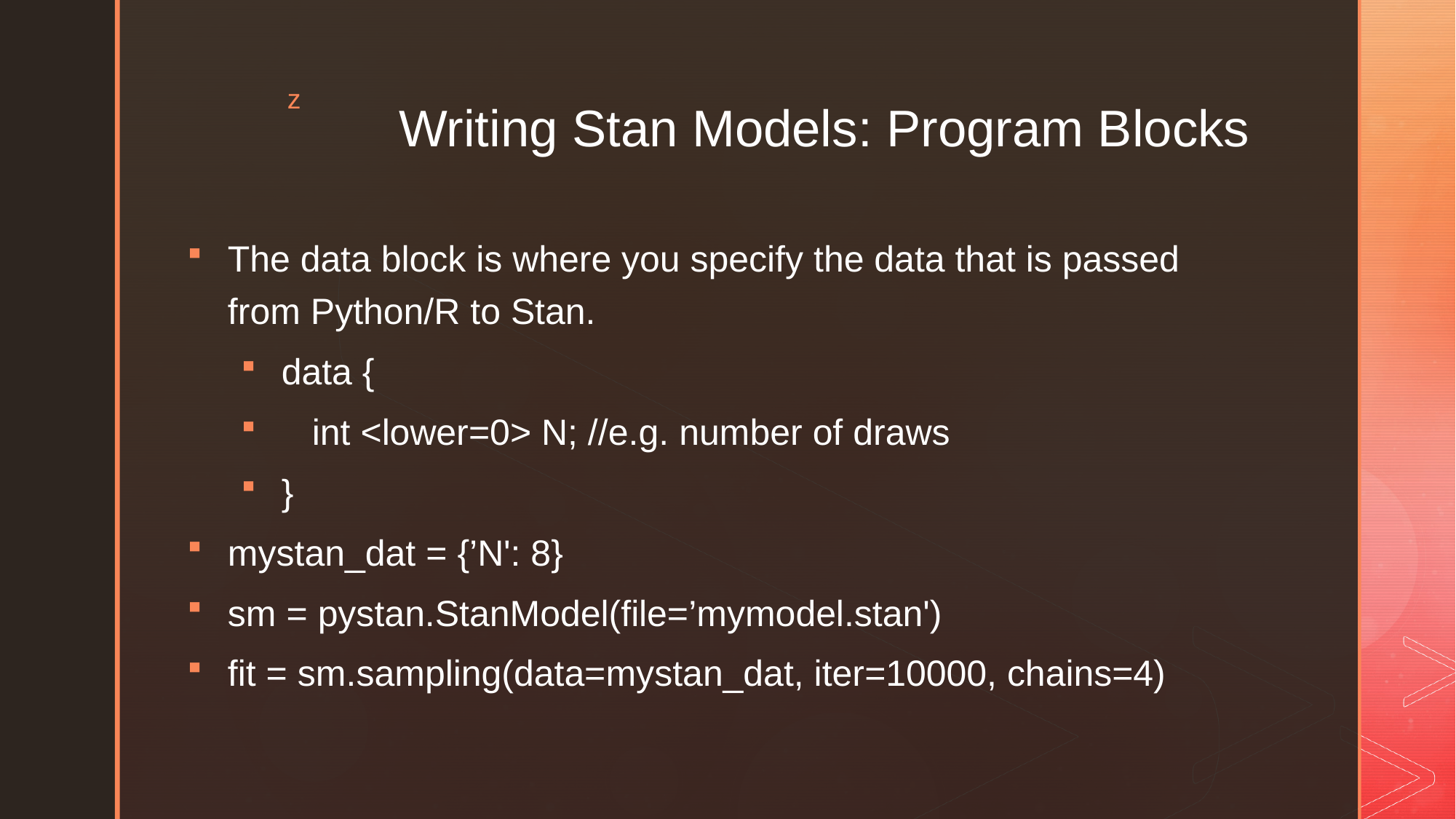

# Writing Stan Models: Program Blocks
The data block is where you specify the data that is passed from Python/R to Stan.
data {
   int <lower=0> N; //e.g. number of draws
}
mystan_dat = {’N': 8}
sm = pystan.StanModel(file=’mymodel.stan')
fit = sm.sampling(data=mystan_dat, iter=10000, chains=4)